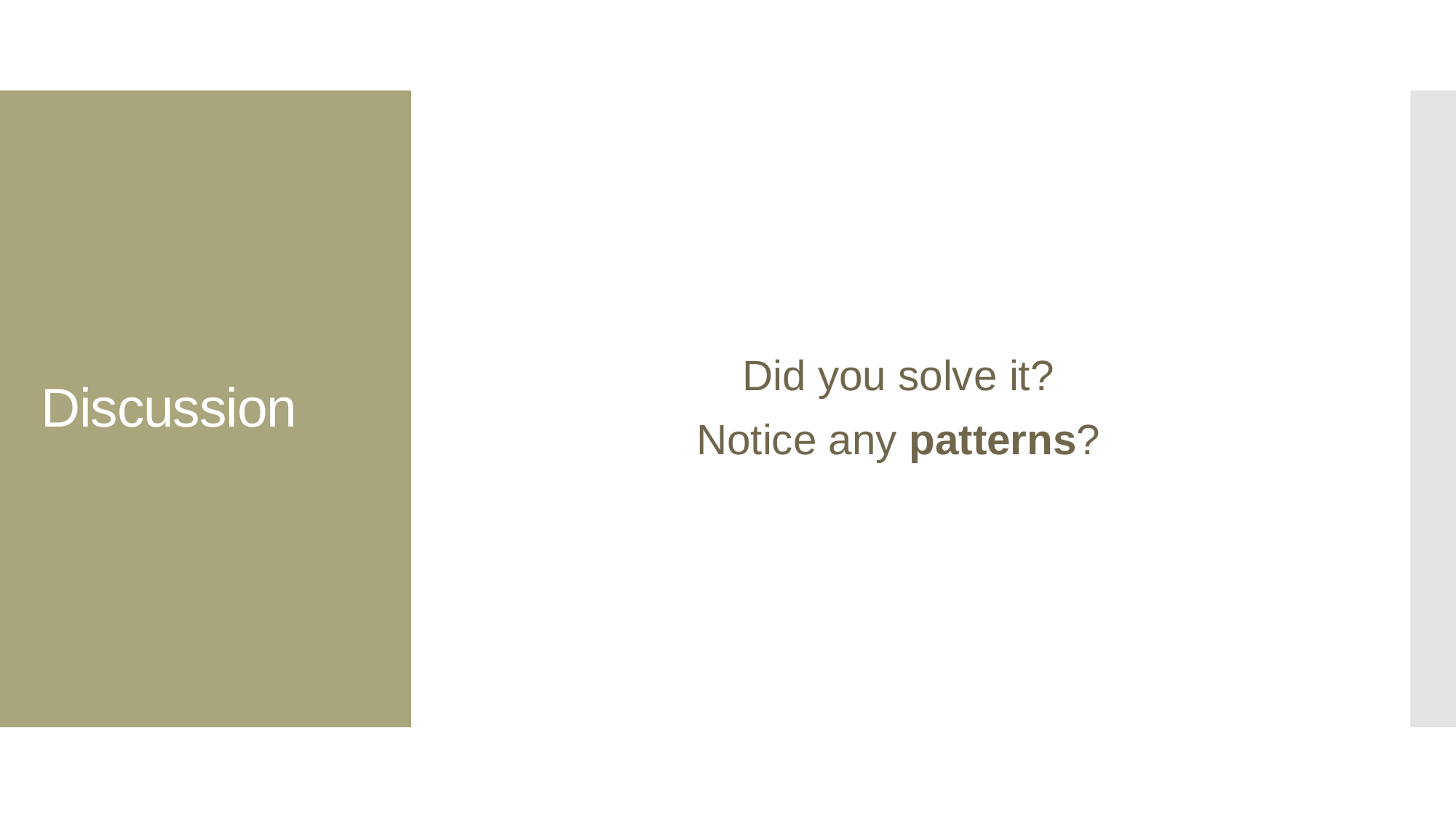

Did you solve it?
Notice any patterns?
# Discussion